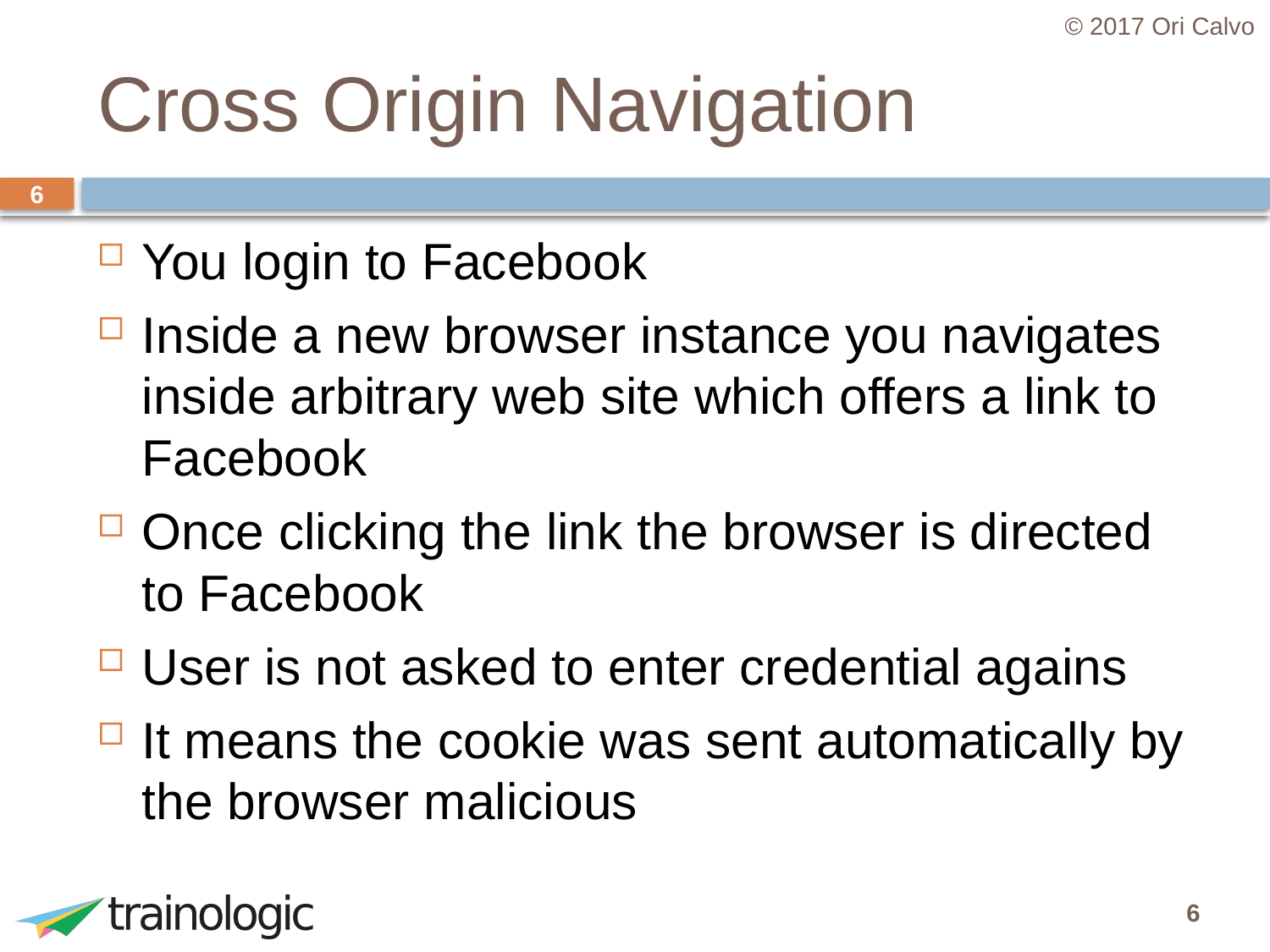

© 2017 Ori Calvo
# Cross Origin Navigation
6
You login to Facebook
Inside a new browser instance you navigates inside arbitrary web site which offers a link to Facebook
Once clicking the link the browser is directed to Facebook
User is not asked to enter credential agains
It means the cookie was sent automatically by the browser malicious